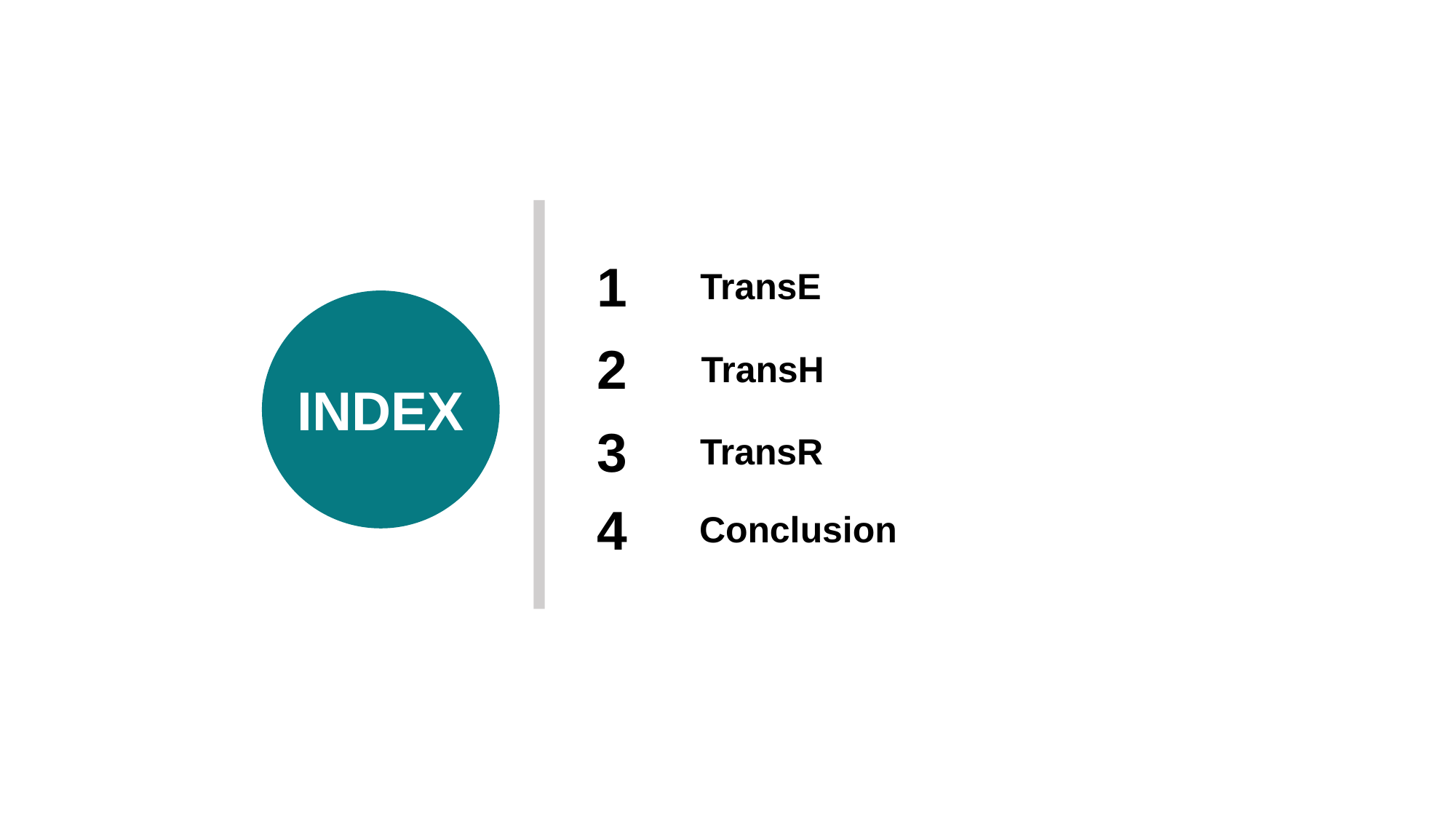

1
TransE

2
TransH
INDEX
3
TransR
4
Conclusion